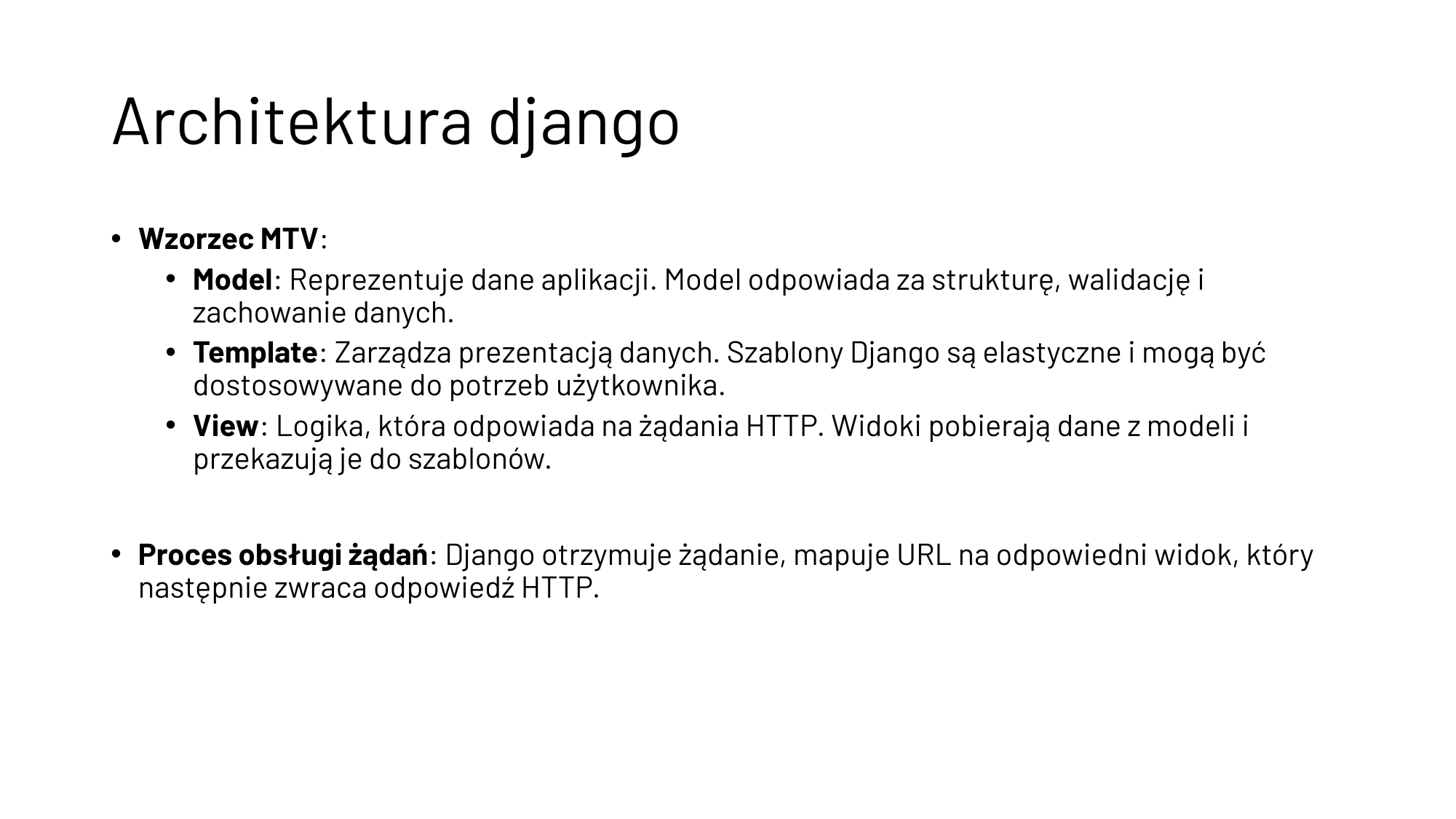

# Architektura django
Wzorzec MTV:
Model: Reprezentuje dane aplikacji. Model odpowiada za strukturę, walidację i zachowanie danych.
Template: Zarządza prezentacją danych. Szablony Django są elastyczne i mogą być dostosowywane do potrzeb użytkownika.
View: Logika, która odpowiada na żądania HTTP. Widoki pobierają dane z modeli i przekazują je do szablonów.

Proces obsługi żądań: Django otrzymuje żądanie, mapuje URL na odpowiedni widok, który następnie zwraca odpowiedź HTTP.